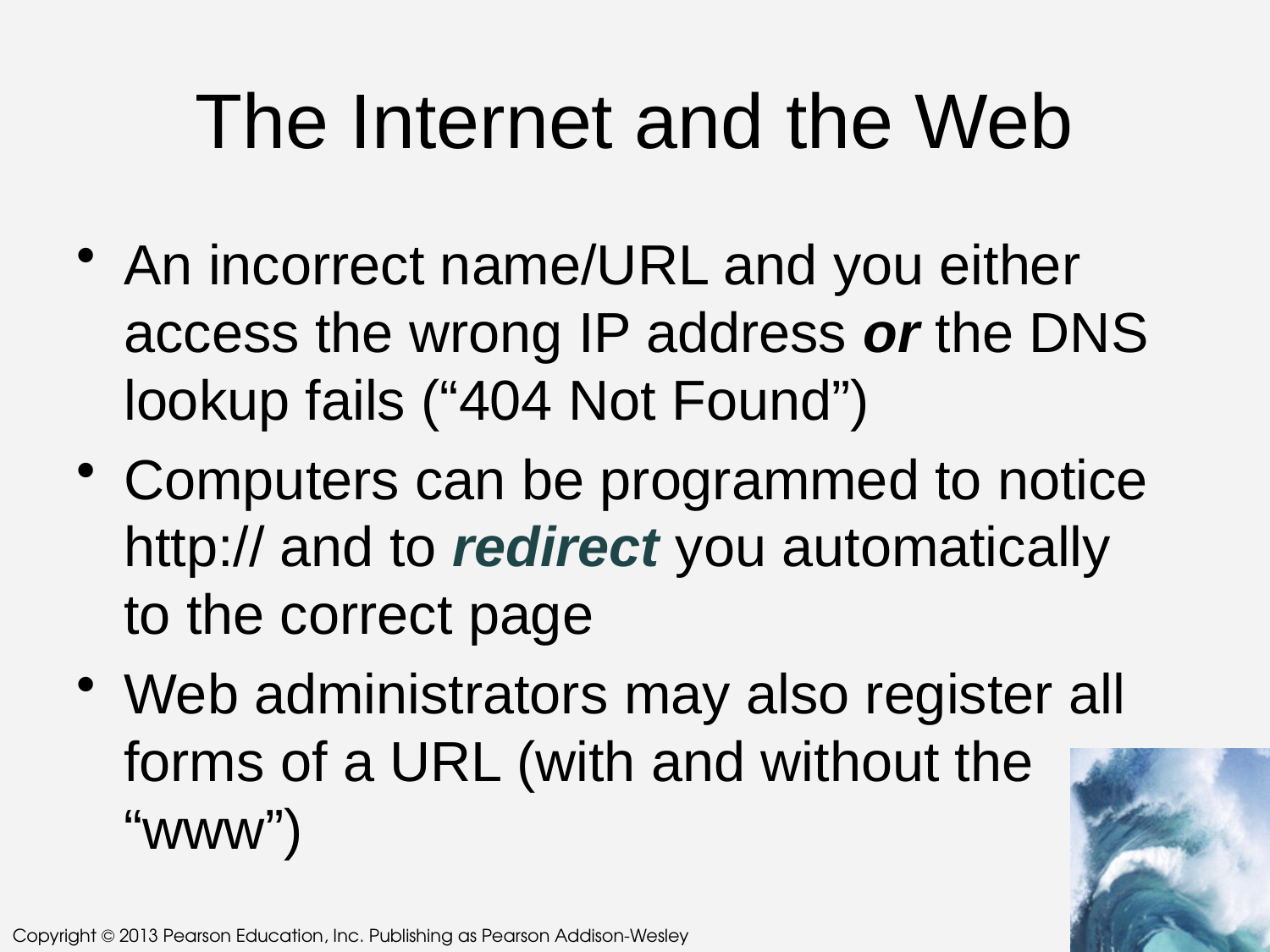

# The Internet and the Web
An incorrect name/URL and you either access the wrong IP address or the DNS lookup fails (“404 Not Found”)
Computers can be programmed to notice http:// and to redirect you automatically
to the correct page
Web administrators may also register all forms of a URL (with and without the “www”)